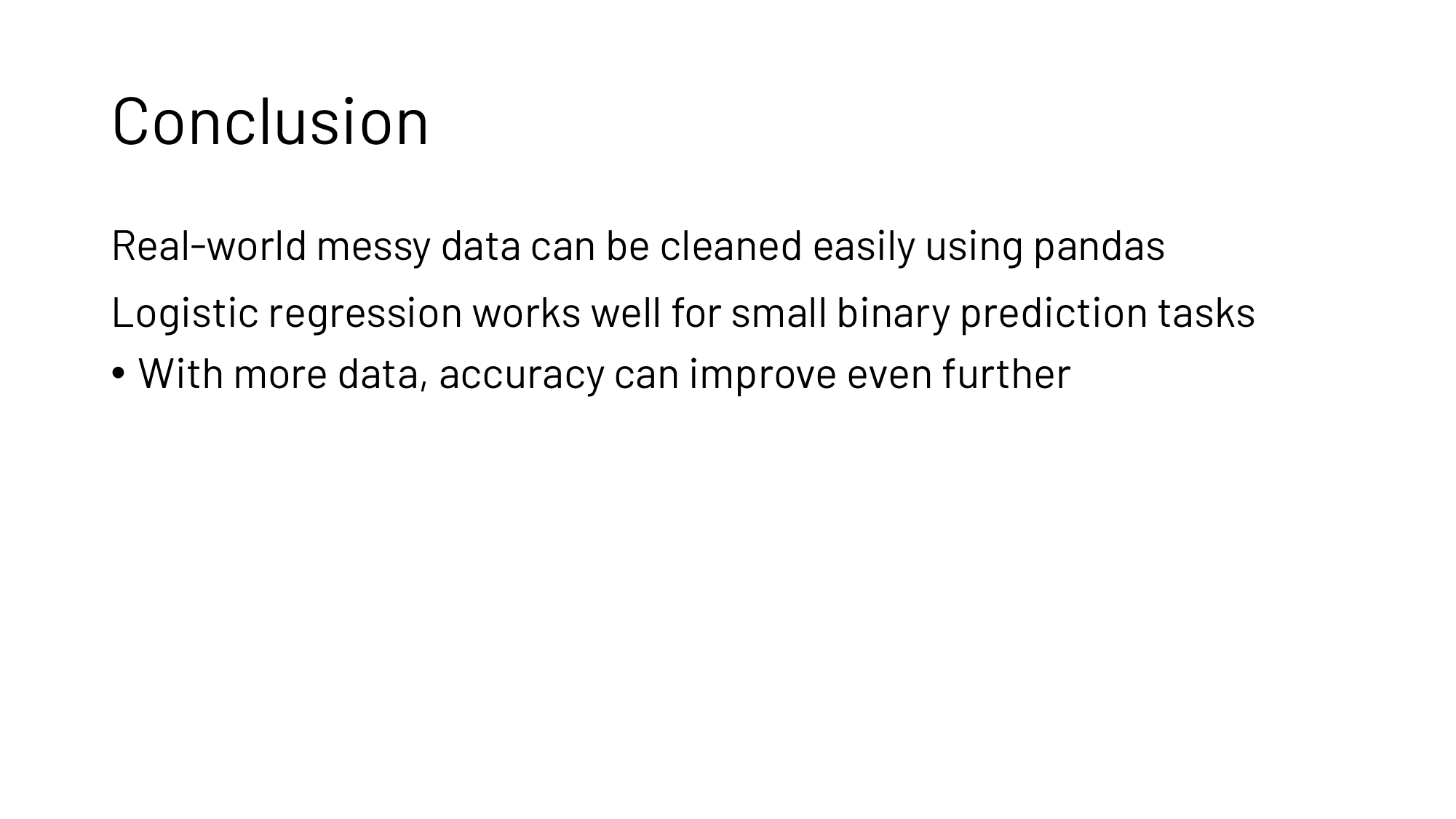

# Conclusion
Real-world messy data can be cleaned easily using pandas
Logistic regression works well for small binary prediction tasks
With more data, accuracy can improve even further